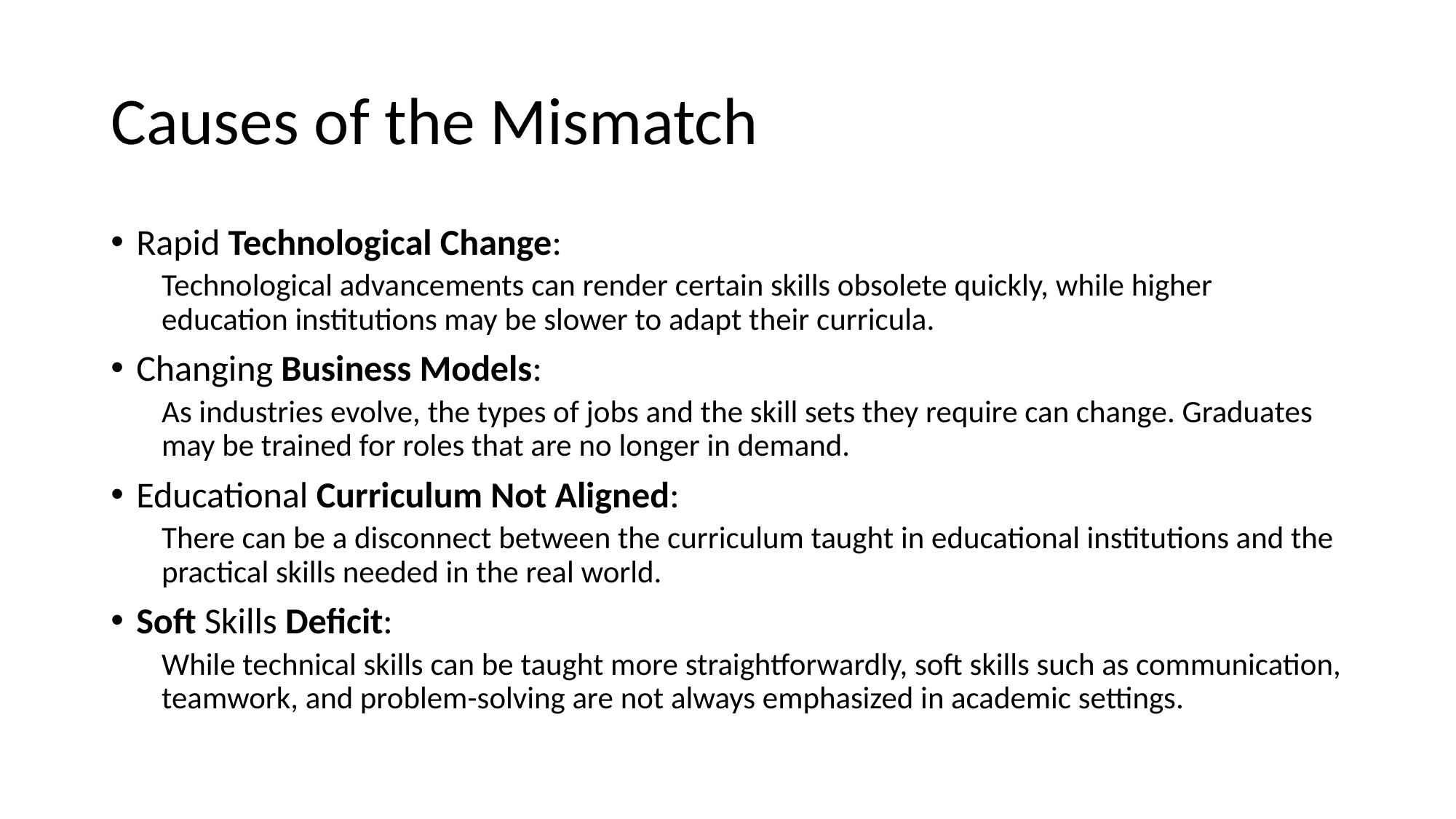

# Causes of the Mismatch
Rapid Technological Change:
Technological advancements can render certain skills obsolete quickly, while higher education institutions may be slower to adapt their curricula.
Changing Business Models:
As industries evolve, the types of jobs and the skill sets they require can change. Graduates may be trained for roles that are no longer in demand.
Educational Curriculum Not Aligned:
There can be a disconnect between the curriculum taught in educational institutions and the practical skills needed in the real world.
Soft Skills Deficit:
While technical skills can be taught more straightforwardly, soft skills such as communication, teamwork, and problem-solving are not always emphasized in academic settings.